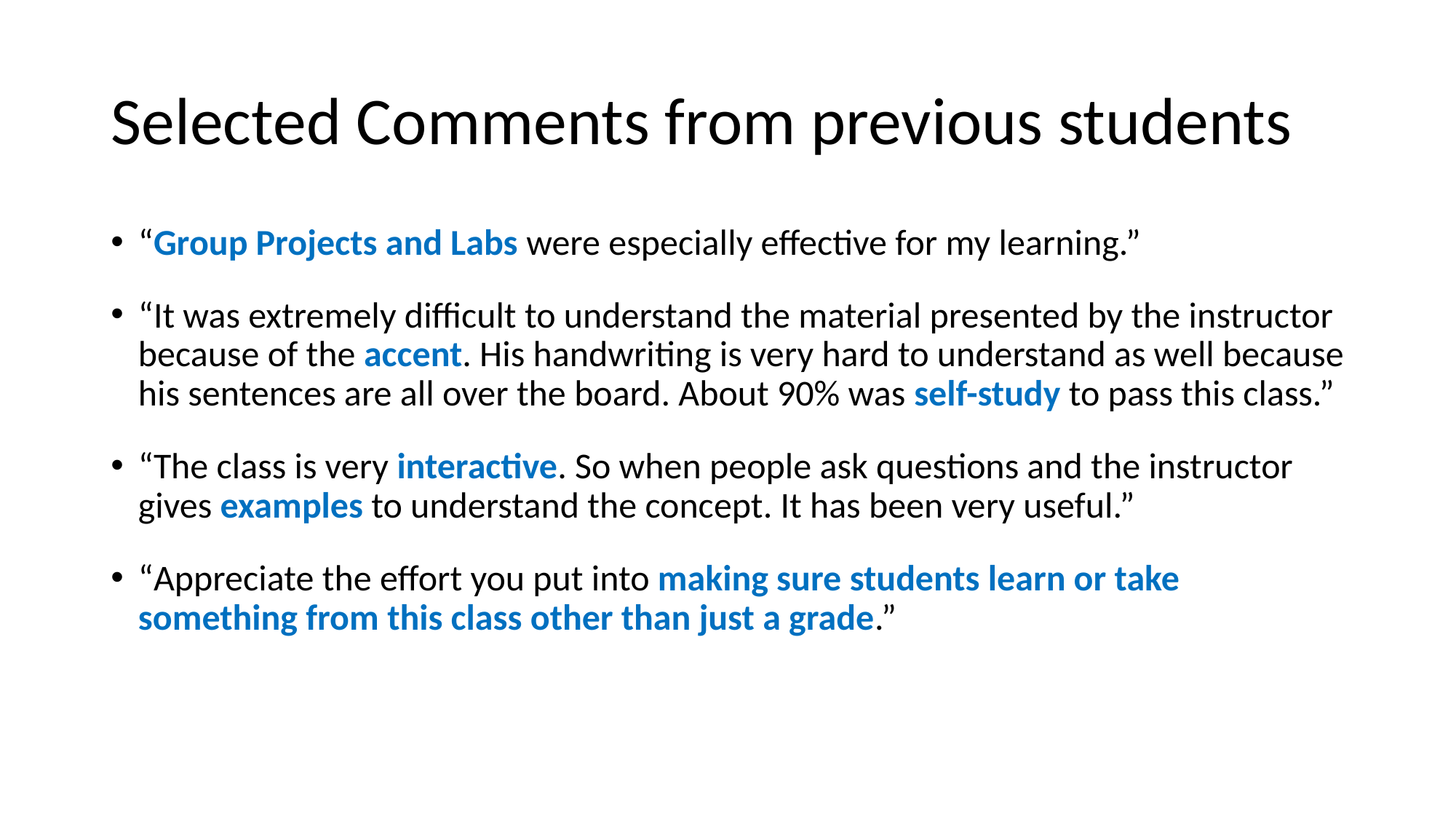

# Selected Comments from previous students
“Group Projects and Labs were especially effective for my learning.”
“It was extremely difficult to understand the material presented by the instructor because of the accent. His handwriting is very hard to understand as well because his sentences are all over the board. About 90% was self-study to pass this class.”
“The class is very interactive. So when people ask questions and the instructor gives examples to understand the concept. It has been very useful.”
“Appreciate the effort you put into making sure students learn or take something from this class other than just a grade.”